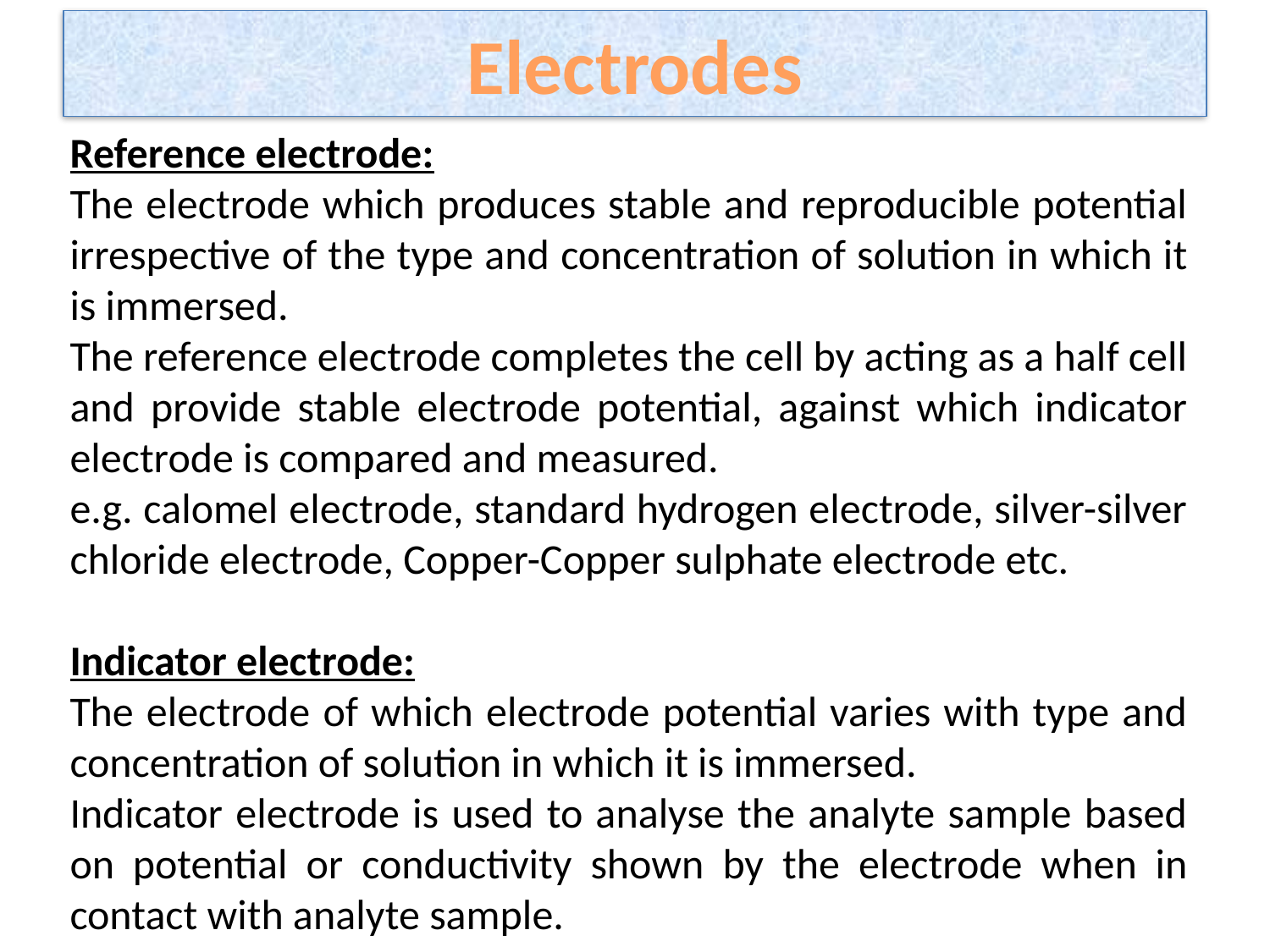

# Electrodes
Reference electrode:
The electrode which produces stable and reproducible potential irrespective of the type and concentration of solution in which it is immersed.
The reference electrode completes the cell by acting as a half cell and provide stable electrode potential, against which indicator electrode is compared and measured.
e.g. calomel electrode, standard hydrogen electrode, silver-silver chloride electrode, Copper-Copper sulphate electrode etc.

Indicator electrode:
The electrode of which electrode potential varies with type and concentration of solution in which it is immersed.
Indicator electrode is used to analyse the analyte sample based on potential or conductivity shown by the electrode when in contact with analyte sample.